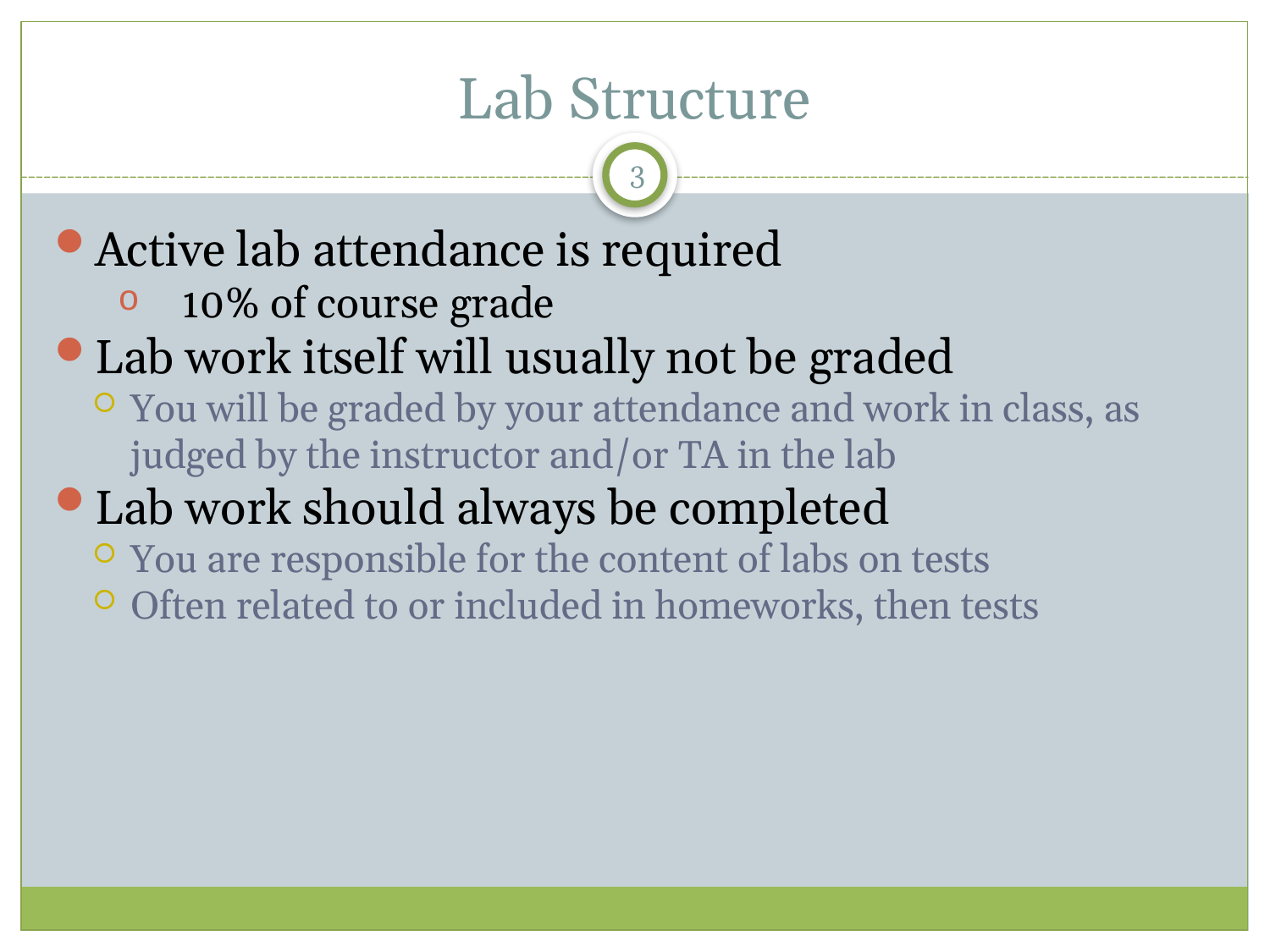

Lab Structure
3
Active lab attendance is required
10% of course grade
Lab work itself will usually not be graded
You will be graded by your attendance and work in class, as judged by the instructor and/or TA in the lab
Lab work should always be completed
You are responsible for the content of labs on tests
Often related to or included in homeworks, then tests